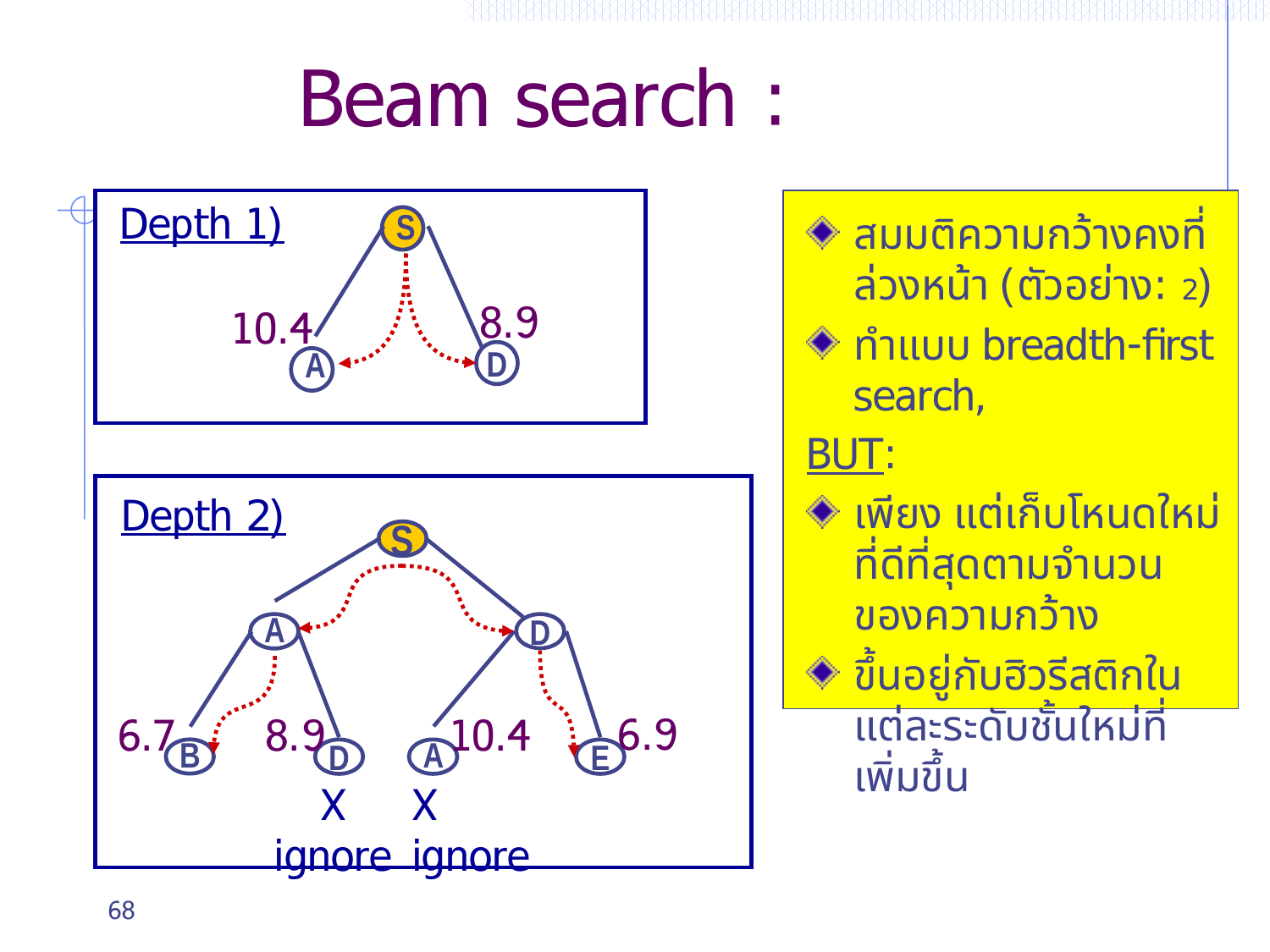

# Beam search :

Depth 1)
S

8.9
10.4
A
D

สมมติความกว้างคงที่ล่วงหน้า (ตัวอย่าง: 2)
ทำแบบ breadth-first search,
BUT:
เพียง แต่เก็บโหนดใหม่ที่ดีที่สุดตามจำนวนของความกว้าง
ขึ้นอยู่กับฮิวรีสติกในแต่ละระดับชั้นใหม่ที่เพิ่มขึ้น

Depth 2)
S
S

A

D
A
B

D

E
6.9
6.7
8.9
10.4
X
ignore
X
ignore
68